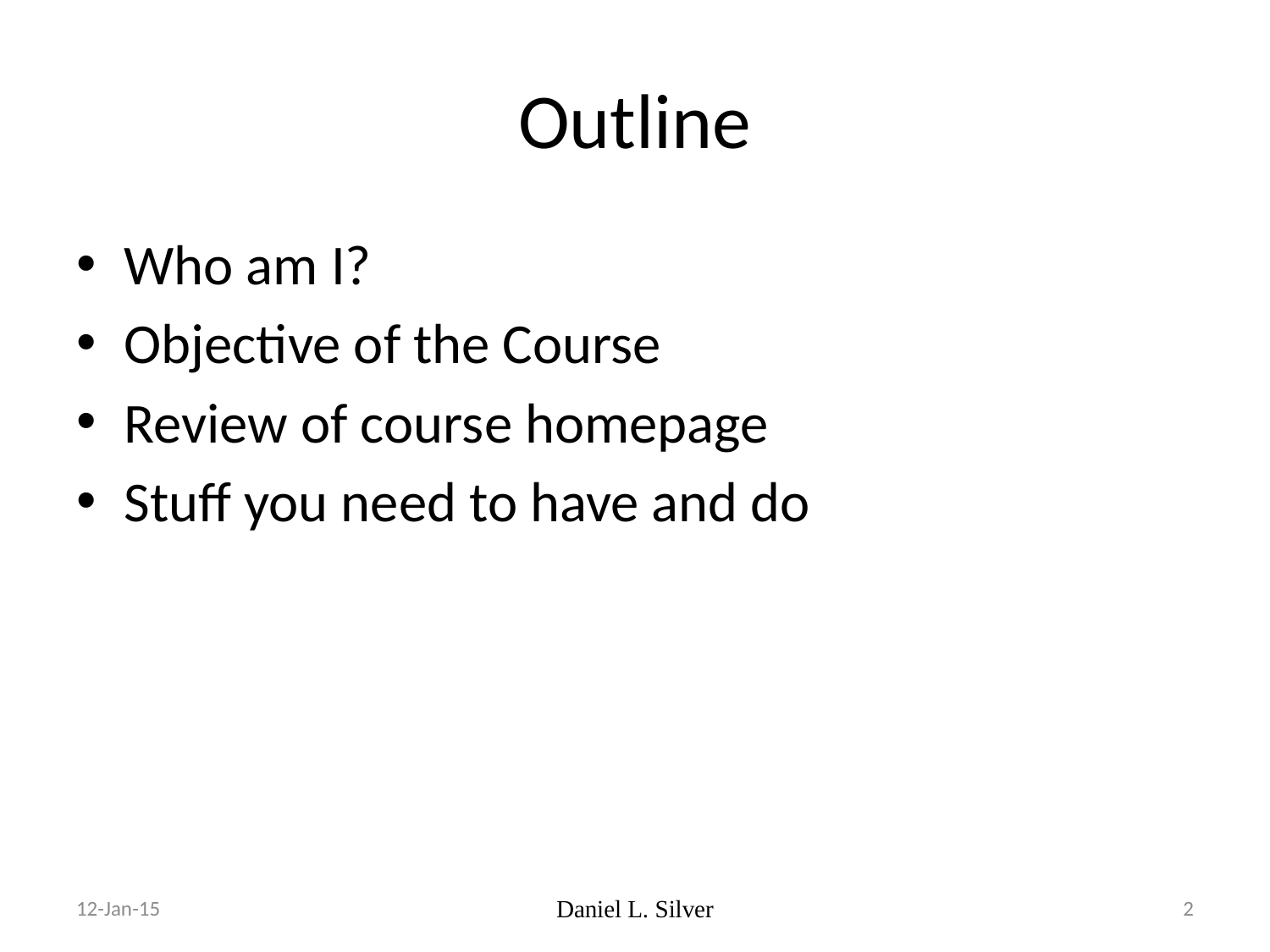

# Outline
Who am I?
Objective of the Course
Review of course homepage
Stuff you need to have and do
12-Jan-15
Daniel L. Silver
2